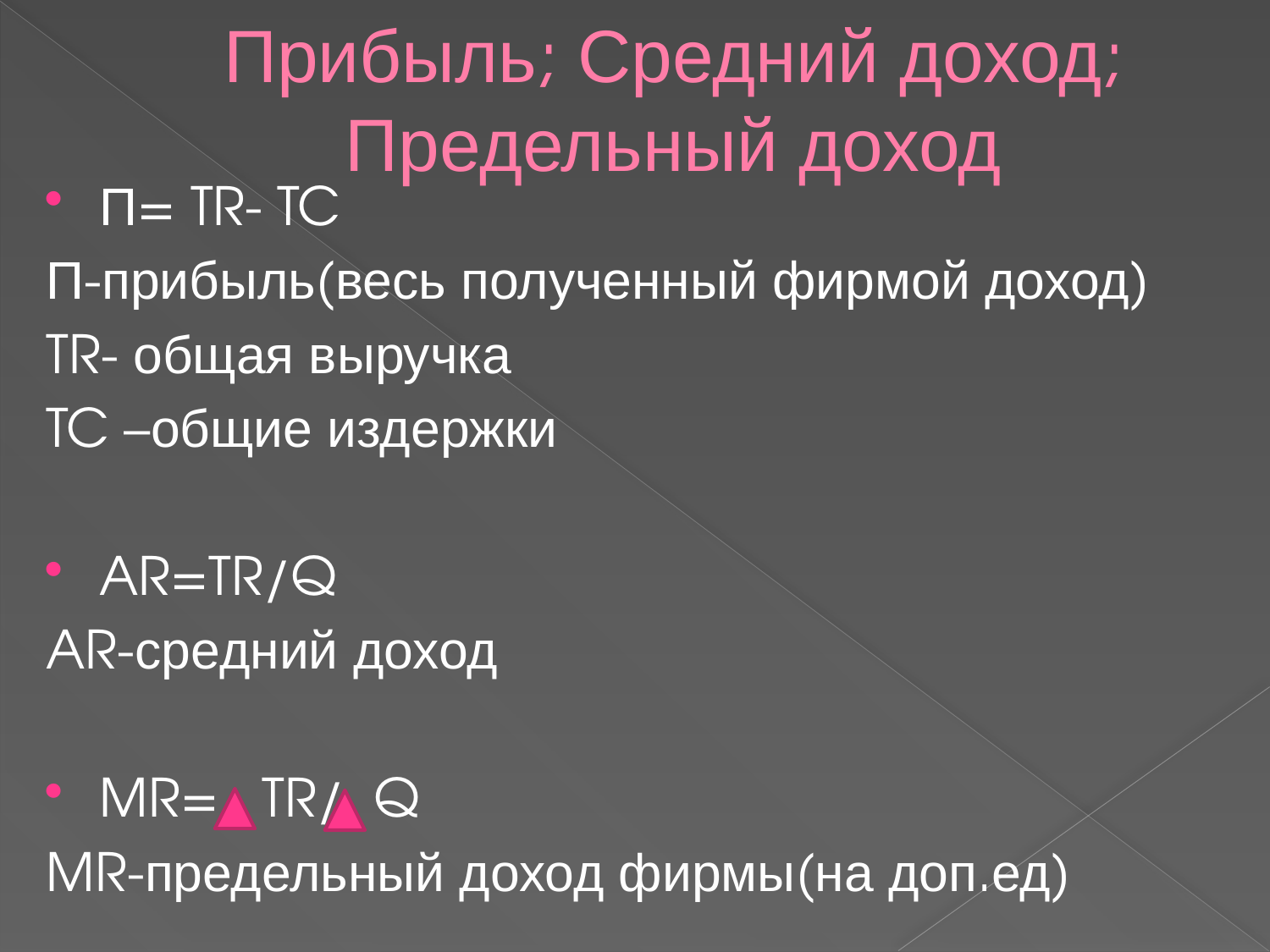

# Прибыль; Средний доход; Предельный доход
П= TR- TC
П-прибыль(весь полученный фирмой доход)
TR- общая выручка
TC –общие издержки

AR=TR/Q
AR-средний доход

MR=   TR/  Q
MR-предельный доход фирмы(на доп.ед)